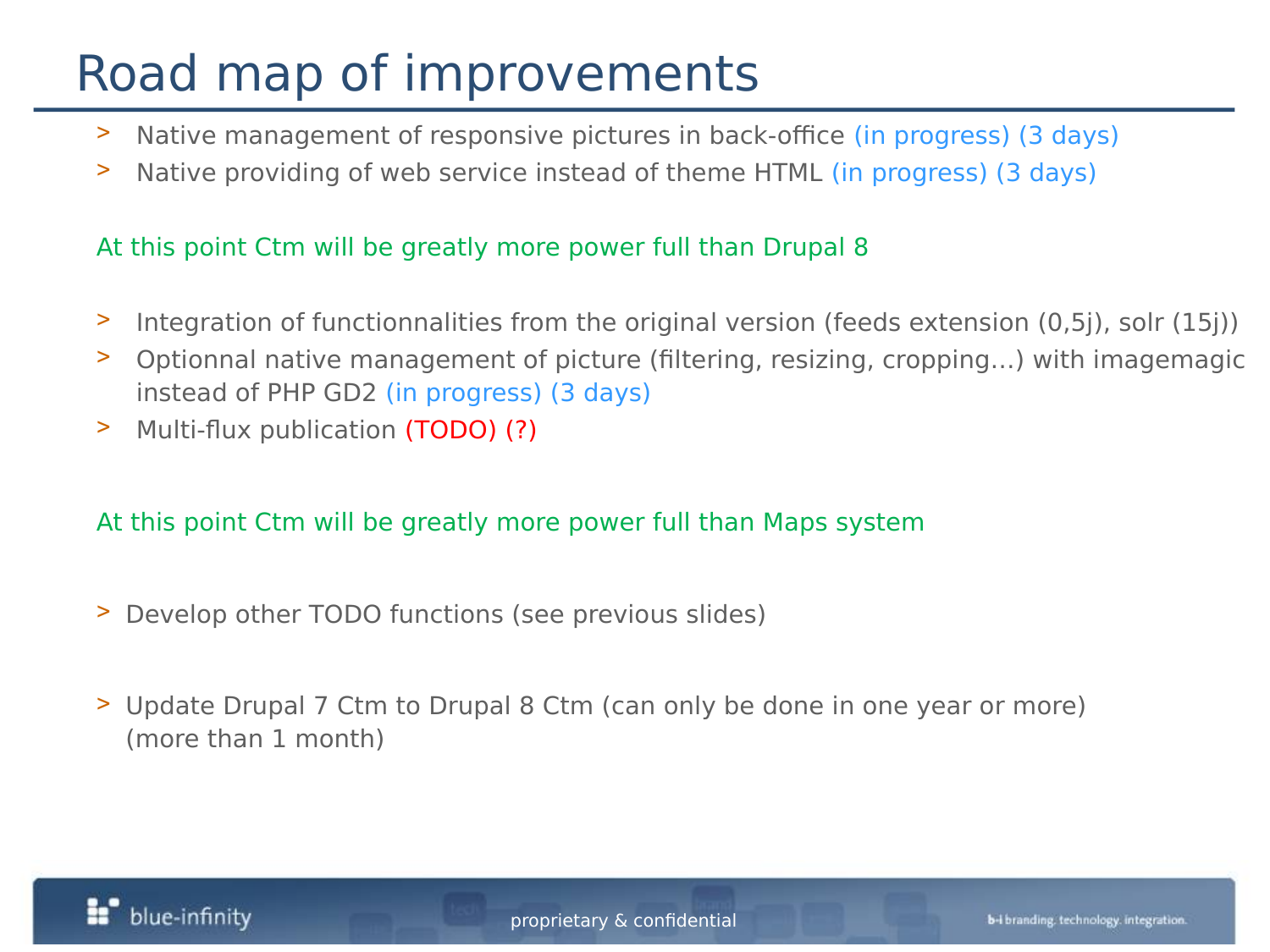

# Road map of improvements
Native management of responsive pictures in back-office (in progress) (3 days)
Native providing of web service instead of theme HTML (in progress) (3 days)

At this point Ctm will be greatly more power full than Drupal 8

Integration of functionnalities from the original version (feeds extension (0,5j), solr (15j))
Optionnal native management of picture (filtering, resizing, cropping…) with imagemagic instead of PHP GD2 (in progress) (3 days)
Multi-flux publication (TODO) (?)

At this point Ctm will be greatly more power full than Maps system

Develop other TODO functions (see previous slides)

Update Drupal 7 Ctm to Drupal 8 Ctm (can only be done in one year or more)
(more than 1 month)